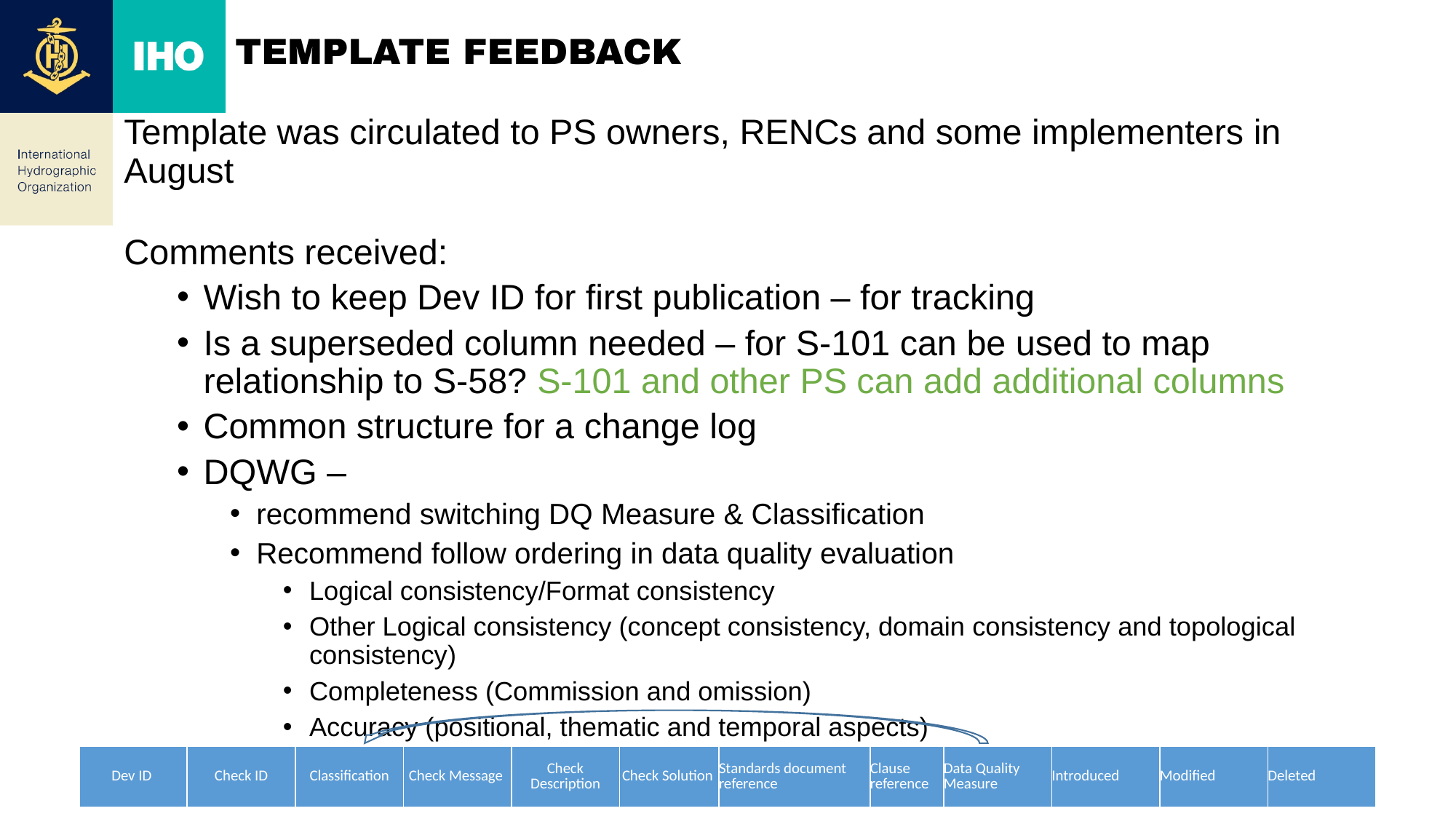

# Template feedback
Template was circulated to PS owners, RENCs and some implementers in August

Comments received:
Wish to keep Dev ID for first publication – for tracking
Is a superseded column needed – for S-101 can be used to map relationship to S-58? S-101 and other PS can add additional columns
Common structure for a change log
DQWG –
recommend switching DQ Measure & Classification
Recommend follow ordering in data quality evaluation
Logical consistency/Format consistency
Other Logical consistency (concept consistency, domain consistency and topological consistency)
Completeness (Commission and omission)
Accuracy (positional, thematic and temporal aspects)

| Dev ID | Check ID | Classification | Check Message | Check Description | Check Solution | Standards document reference | Clause reference | Data Quality Measure | Introduced | Modified | Deleted |
| --- | --- | --- | --- | --- | --- | --- | --- | --- | --- | --- | --- |